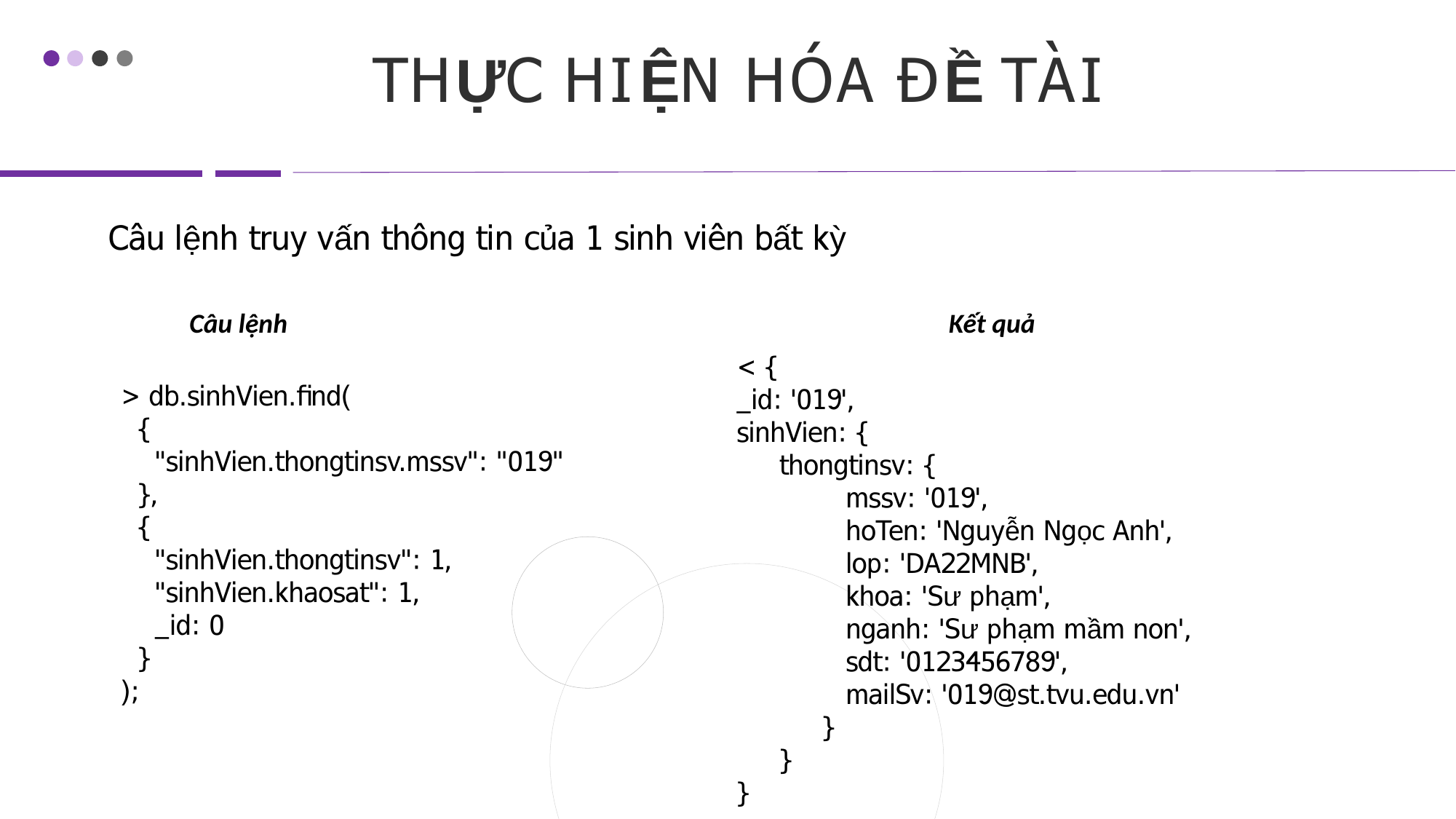

THỰC HIỆN HÓA ĐỀ TÀI
Câu lệnh truy vấn thông tin của 1 sinh viên bất kỳ

Câu lệnh
Kết quả
< {
_id: '019',
sinhVien: {
     thongtinsv: {
	mssv: '019',
	hoTen: 'Nguyễn Ngọc Anh',
	lop: 'DA22MNB',
	khoa: 'Sư phạm',
	nganh: 'Sư phạm mầm non',
	sdt: '0123456789',
	mailSv: '019@st.tvu.edu.vn'
          }
     }
}
> db.sinhVien.find(
  {
    "sinhVien.thongtinsv.mssv": "019"
  },
  {
    "sinhVien.thongtinsv": 1,
    "sinhVien.khaosat": 1,
    _id: 0
  }
);